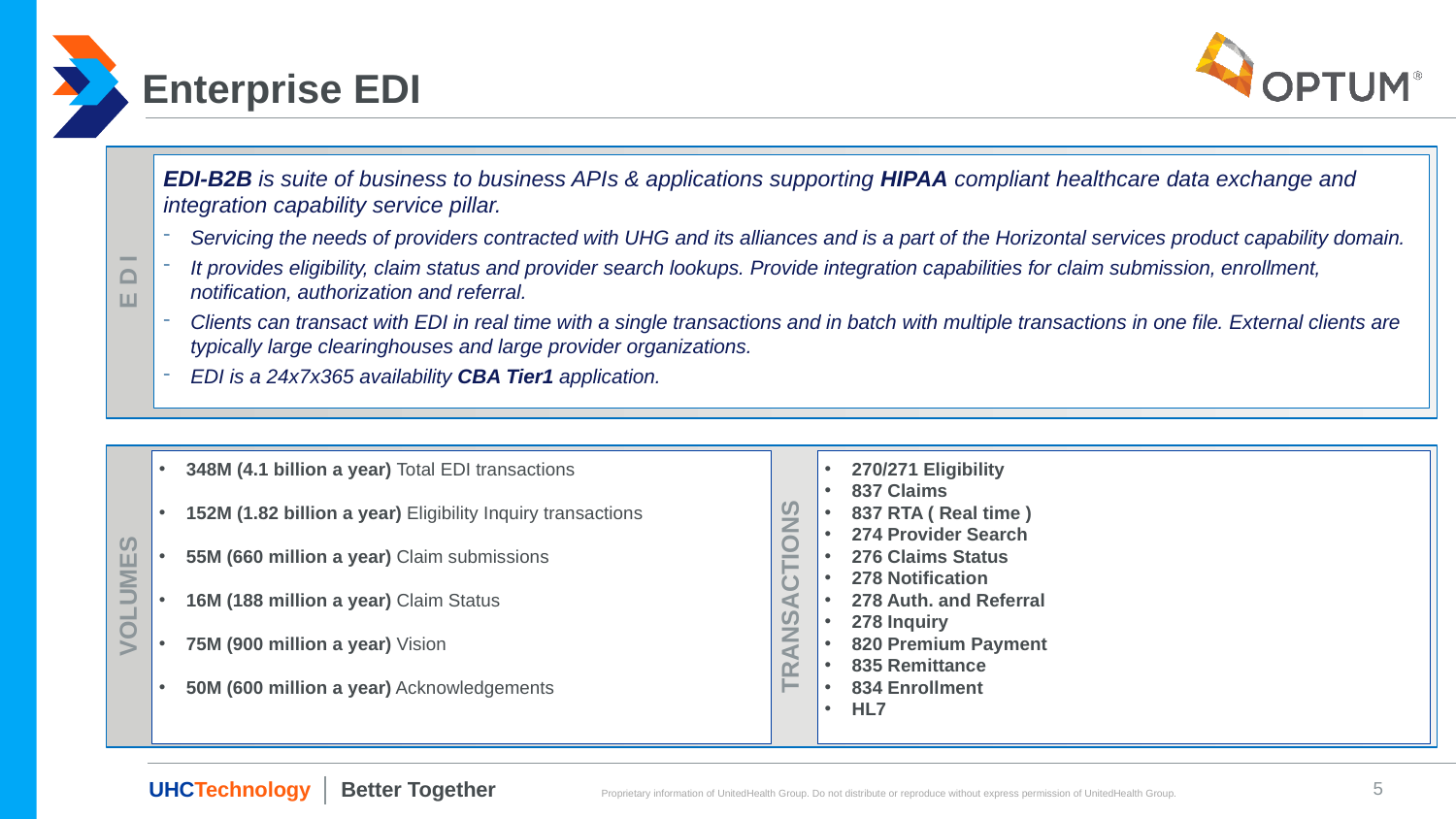

# Enterprise EDI
E D I
EDI-B2B is suite of business to business APIs & applications supporting HIPAA compliant healthcare data exchange and integration capability service pillar.
Servicing the needs of providers contracted with UHG and its alliances and is a part of the Horizontal services product capability domain.
It provides eligibility, claim status and provider search lookups. Provide integration capabilities for claim submission, enrollment, notification, authorization and referral.
Clients can transact with EDI in real time with a single transactions and in batch with multiple transactions in one file. External clients are typically large clearinghouses and large provider organizations.
EDI is a 24x7x365 availability CBA Tier1 application.

VOLUMES
TRANSACTIONS
270/271 Eligibility
837 Claims
837 RTA ( Real time )
274 Provider Search
276 Claims Status
278 Notification
278 Auth. and Referral
278 Inquiry
820 Premium Payment
835 Remittance
834 Enrollment
HL7

348M (4.1 billion a year) Total EDI transactions

152M (1.82 billion a year) Eligibility Inquiry transactions

55M (660 million a year) Claim submissions

16M (188 million a year) Claim Status

75M (900 million a year) Vision

50M (600 million a year) Acknowledgements

5